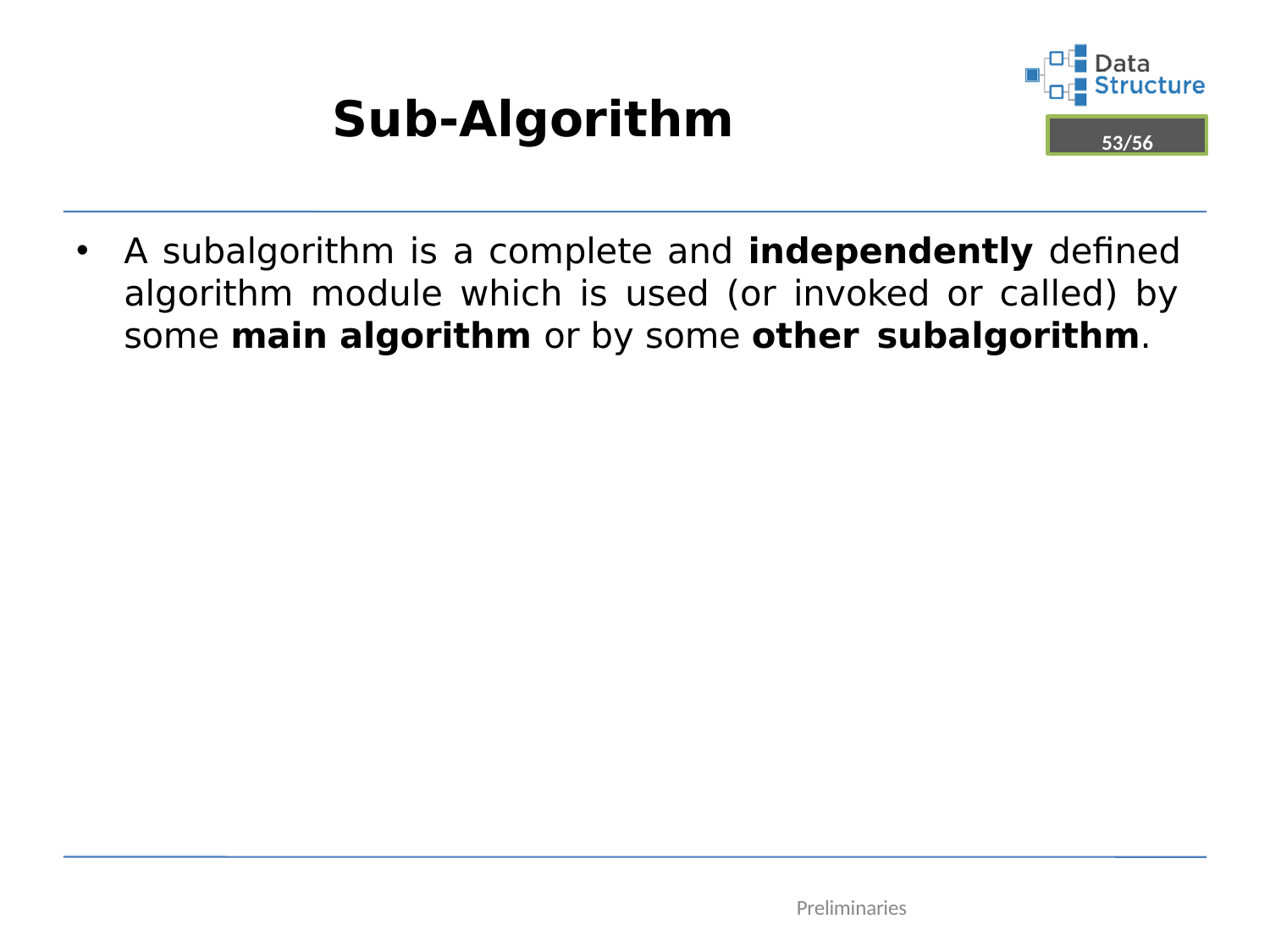

# Sub-Algorithm
53/56
A subalgorithm is a complete and independently defined  algorithm module which is used (or invoked or called) by  some main algorithm or by some other subalgorithm.
Preliminaries